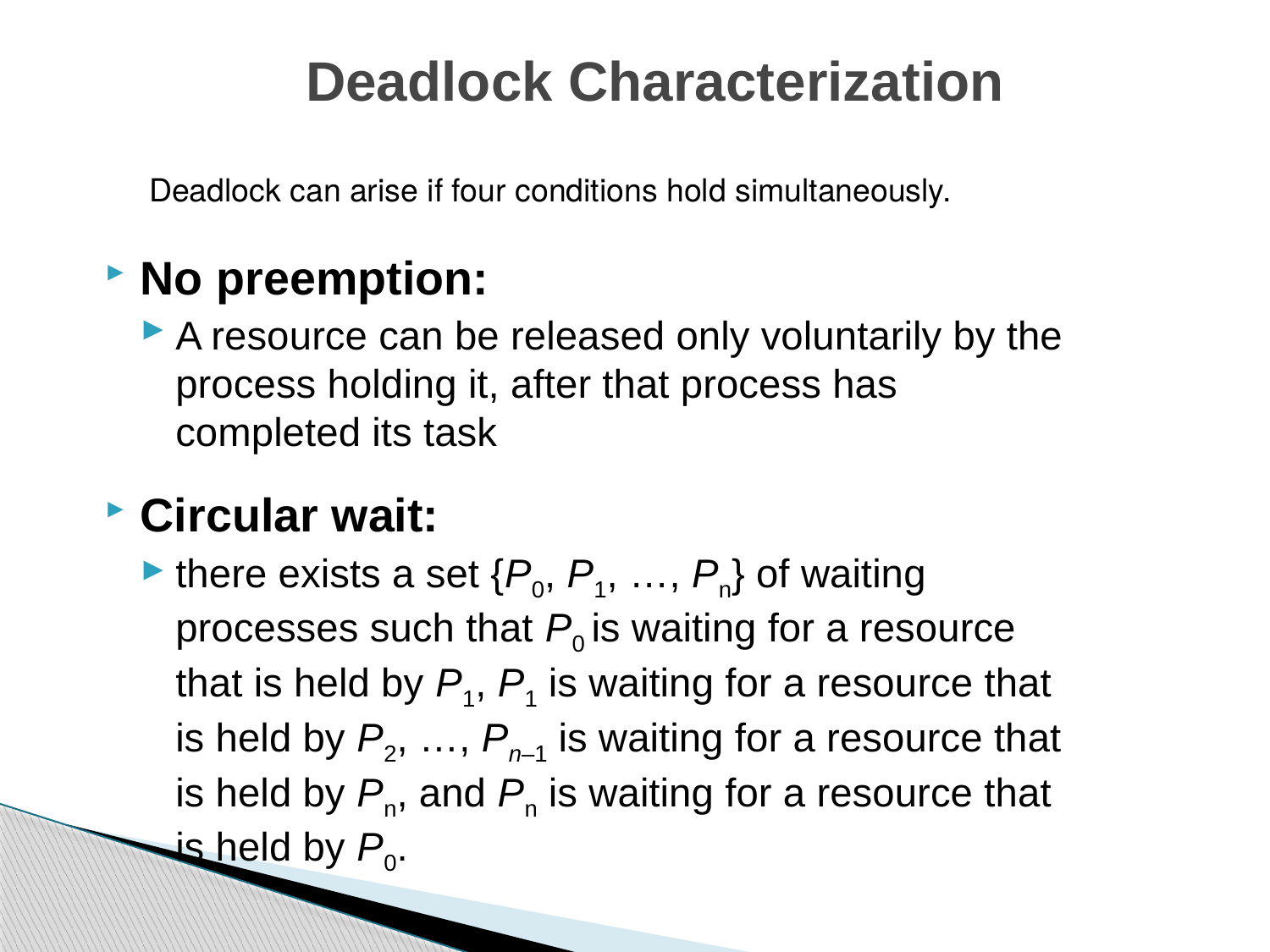

# Deadlock Characterization
Deadlock can arise if four conditions hold simultaneously.
No preemption:
A resource can be released only voluntarily by the process holding it, after that process has completed its task

Circular wait:
there exists a set {P0, P1, …, Pn} of waiting processes such that P0 is waiting for a resource that is held by P1, P1 is waiting for a resource that is held by P2, …, Pn–1 is waiting for a resource that is held by Pn, and Pn is waiting for a resource that is held by P0.